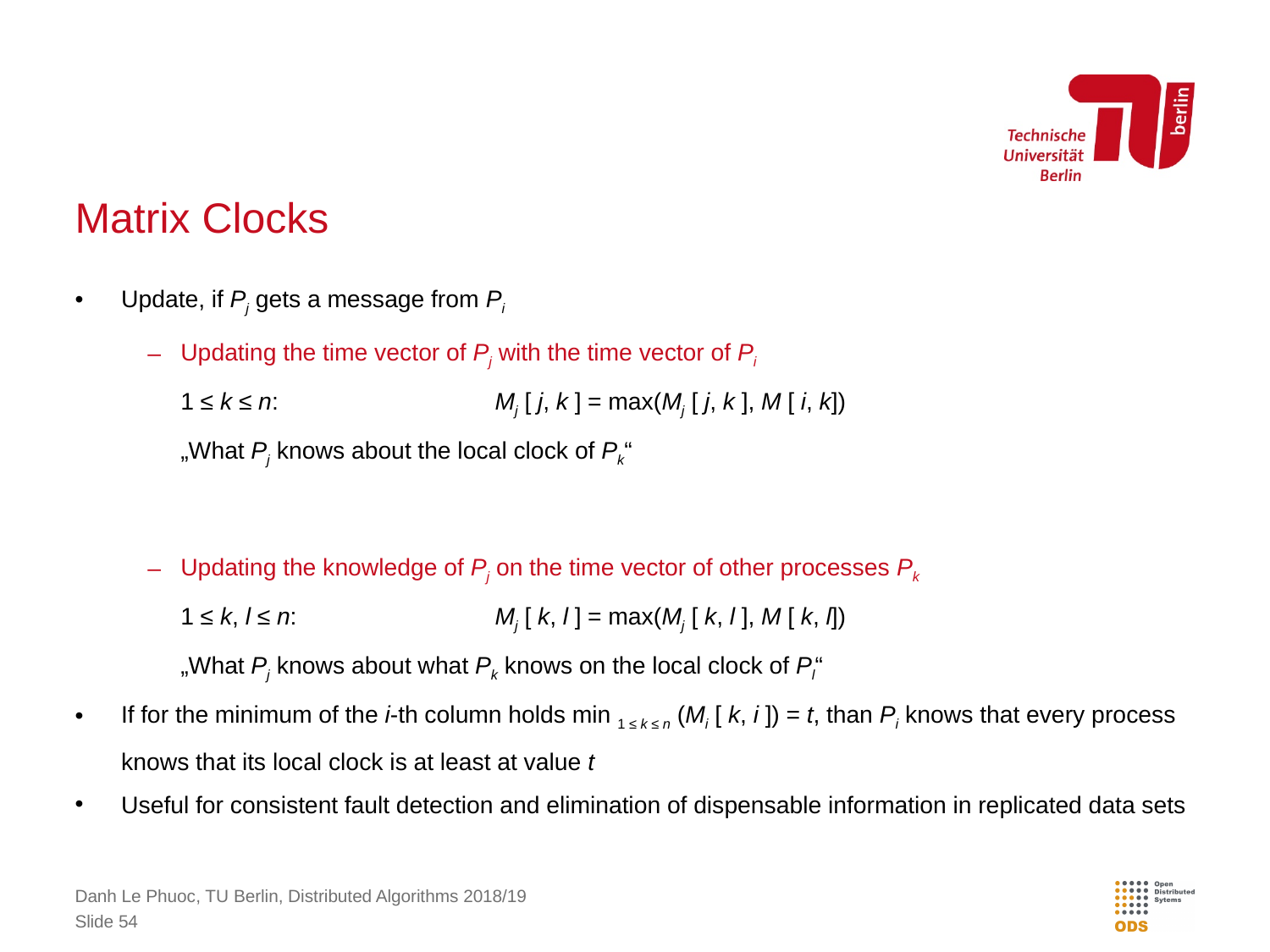

# Matrix Clocks
Update, if Pj gets a message from Pi
Updating the time vector of Pj with the time vector of Pi
1 ≤ k ≤ n: 	Mj [ j, k ] = max(Mj [ j, k ], M [ i, k])
„What Pj knows about the local clock of Pk“

Updating the knowledge of Pj on the time vector of other processes Pk
1 ≤ k, l ≤ n:	Mj [ k, l ] = max(Mj [ k, l ], M [ k, l])
„What Pj knows about what Pk knows on the local clock of Pl“
If for the minimum of the i-th column holds min 1 ≤ k ≤ n (Mi [ k, i ]) = t, than Pi knows that every process knows that its local clock is at least at value t
Useful for consistent fault detection and elimination of dispensable information in replicated data sets
Danh Le Phuoc, TU Berlin, Distributed Algorithms 2018/19
Slide 54